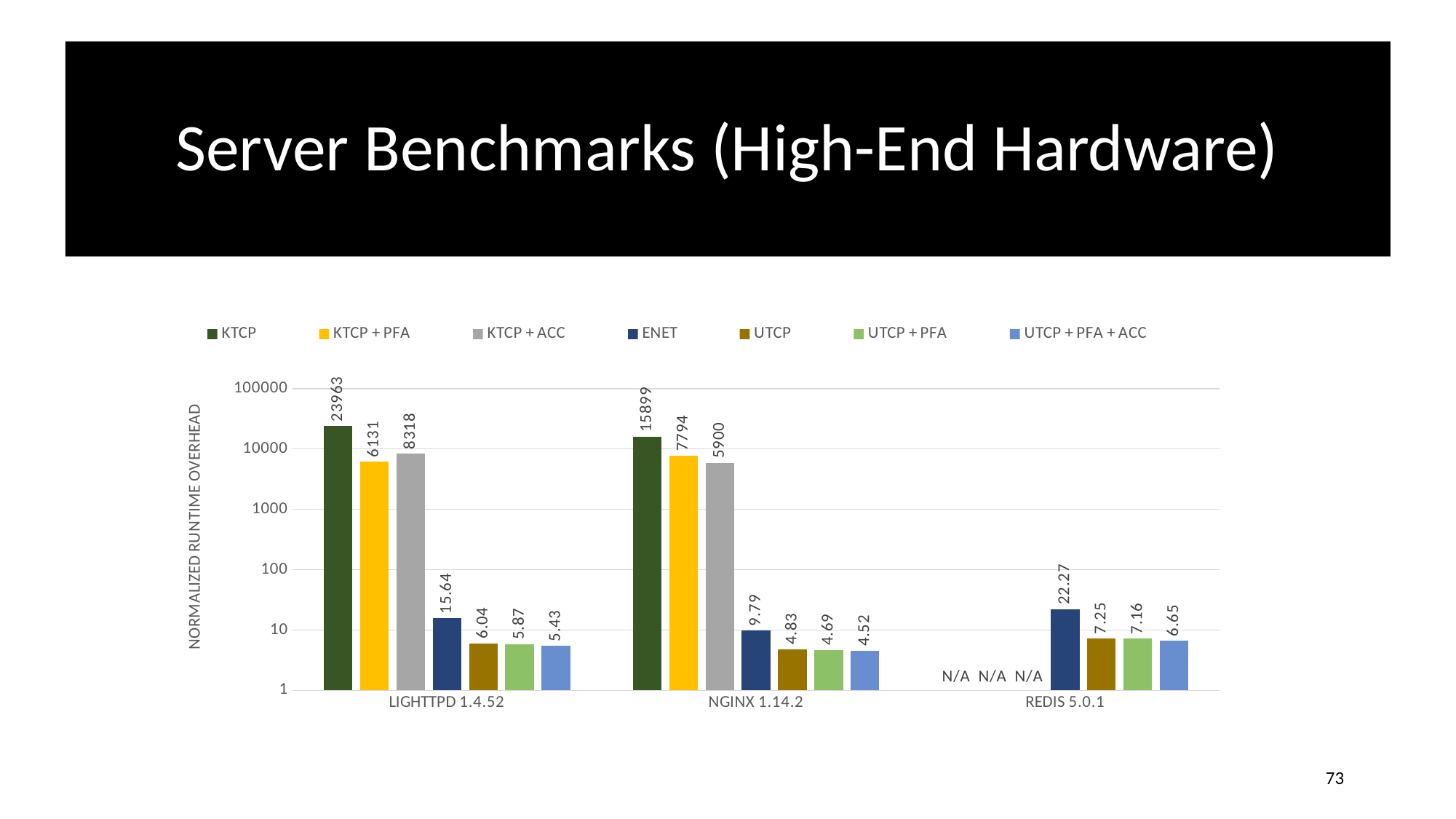

# Server Benchmarks (High-End Hardware)

### Chart

| Category | KTCP | KTCP + PFA | KTCP + ACC | ENET | UTCP | UTCP + PFA | UTCP + PFA + ACC  |
|---|---|---|---|---|---|---|---|
| LIGHTTPD 1.4.52 | 23962.598630136985 | 6131.334384858044 | 8317.972895863053 | 15.643593018077235 | 6.044662442620843 | 5.869506658296053 | 5.431554796683442 |
| NGINX 1.14.2 | 15898.920000000002 | 7793.58823529412 | 5900.255780759349 | 9.786229976401607 | 4.825436892795882 | 4.690686641074552 | 4.52191274806575 |
| REDIS 5.0.1 | 1.0 | 1.0 | 1.0 | 22.266070327243323 | 7.250741990058957 | 7.156849427538495 | 6.648778039811328 |
73